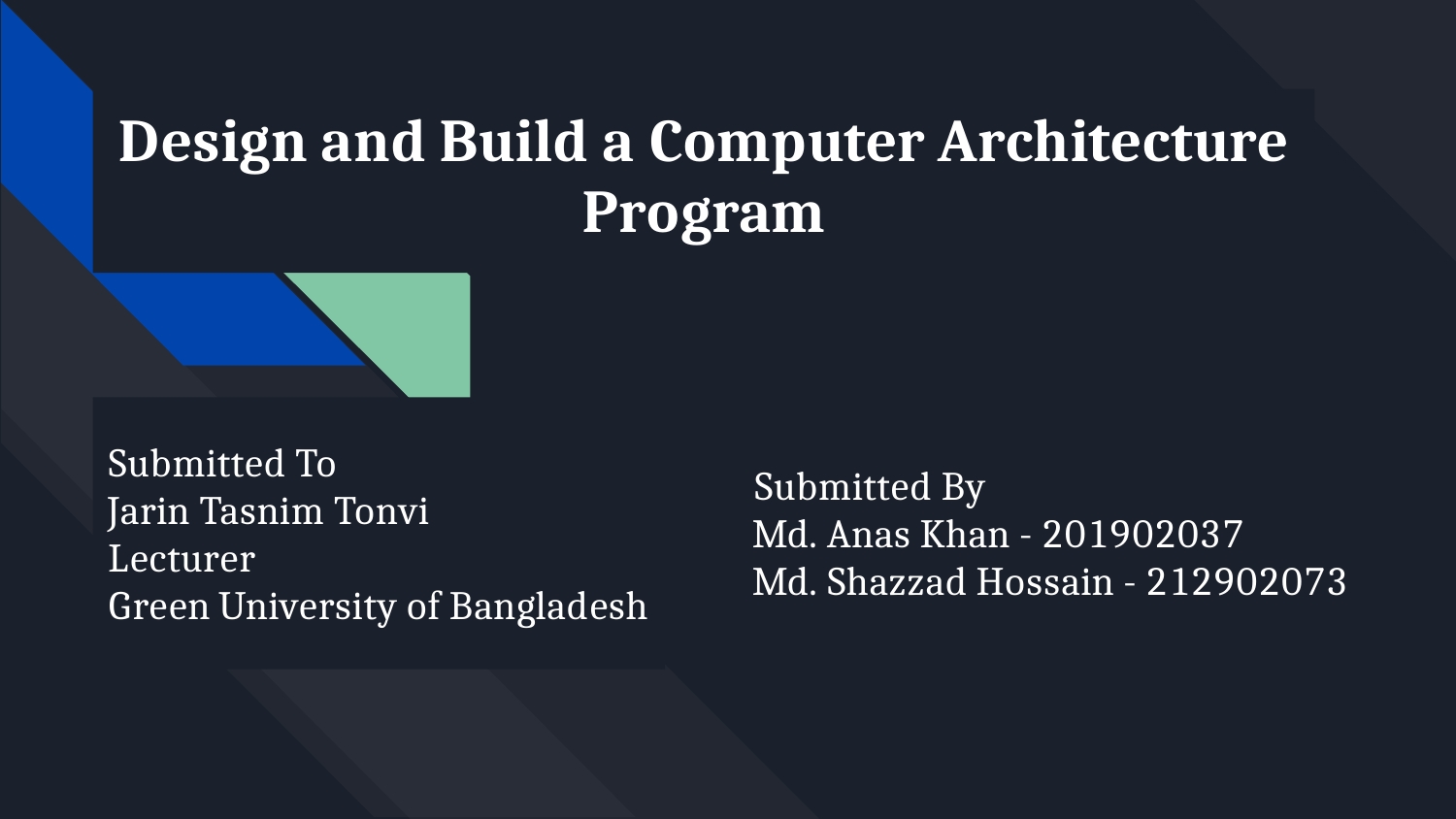

# Design and Build a Computer Architecture Program
Submitted To
Jarin Tasnim Tonvi
Lecturer
Green University of Bangladesh
Submitted By
Md. Anas Khan - 201902037
Md. Shazzad Hossain - 212902073